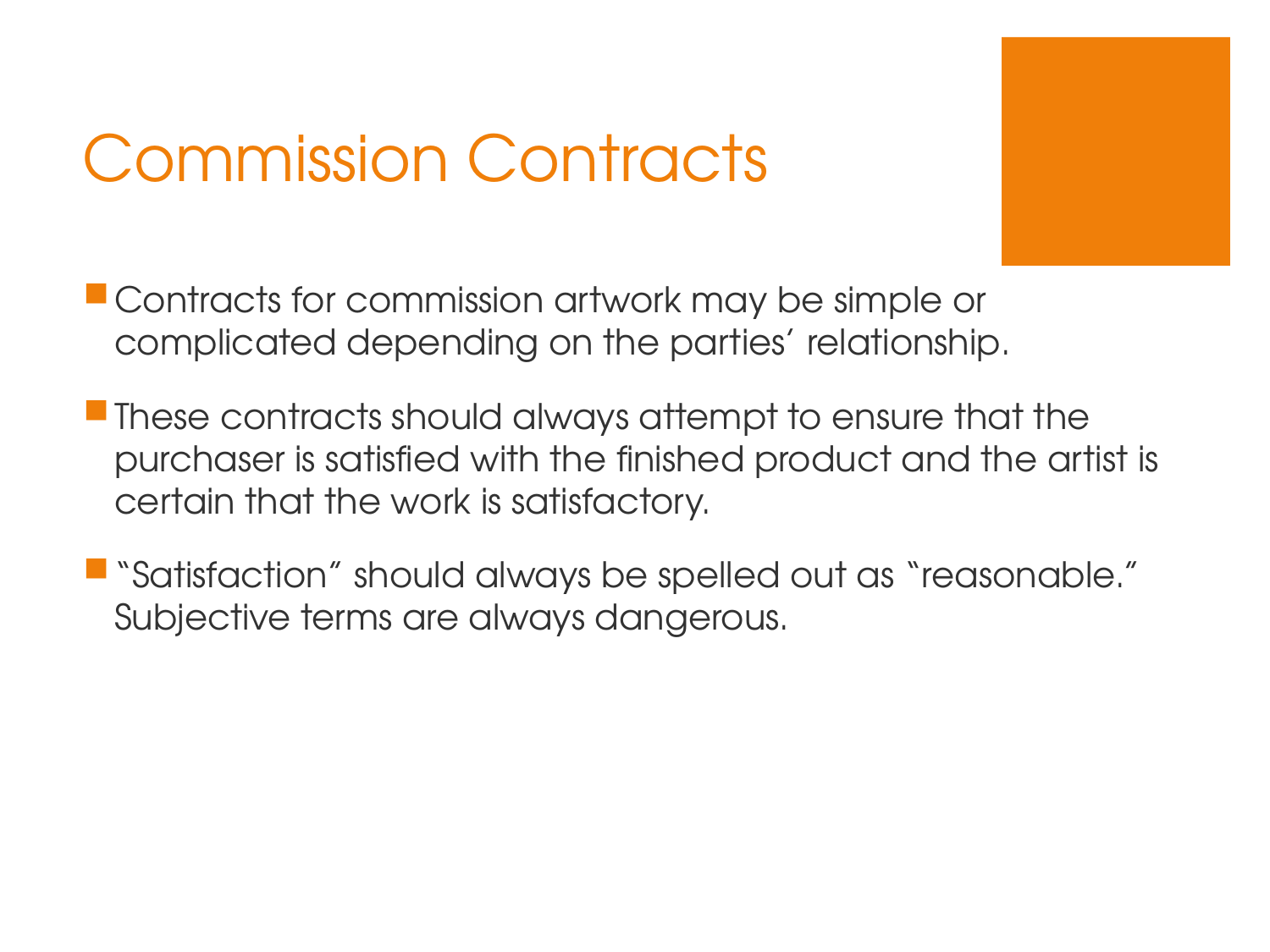

# Commission Contracts
Contracts for commission artwork may be simple or complicated depending on the parties’ relationship.
These contracts should always attempt to ensure that the purchaser is satisfied with the finished product and the artist is certain that the work is satisfactory.
“Satisfaction” should always be spelled out as “reasonable.” Subjective terms are always dangerous.